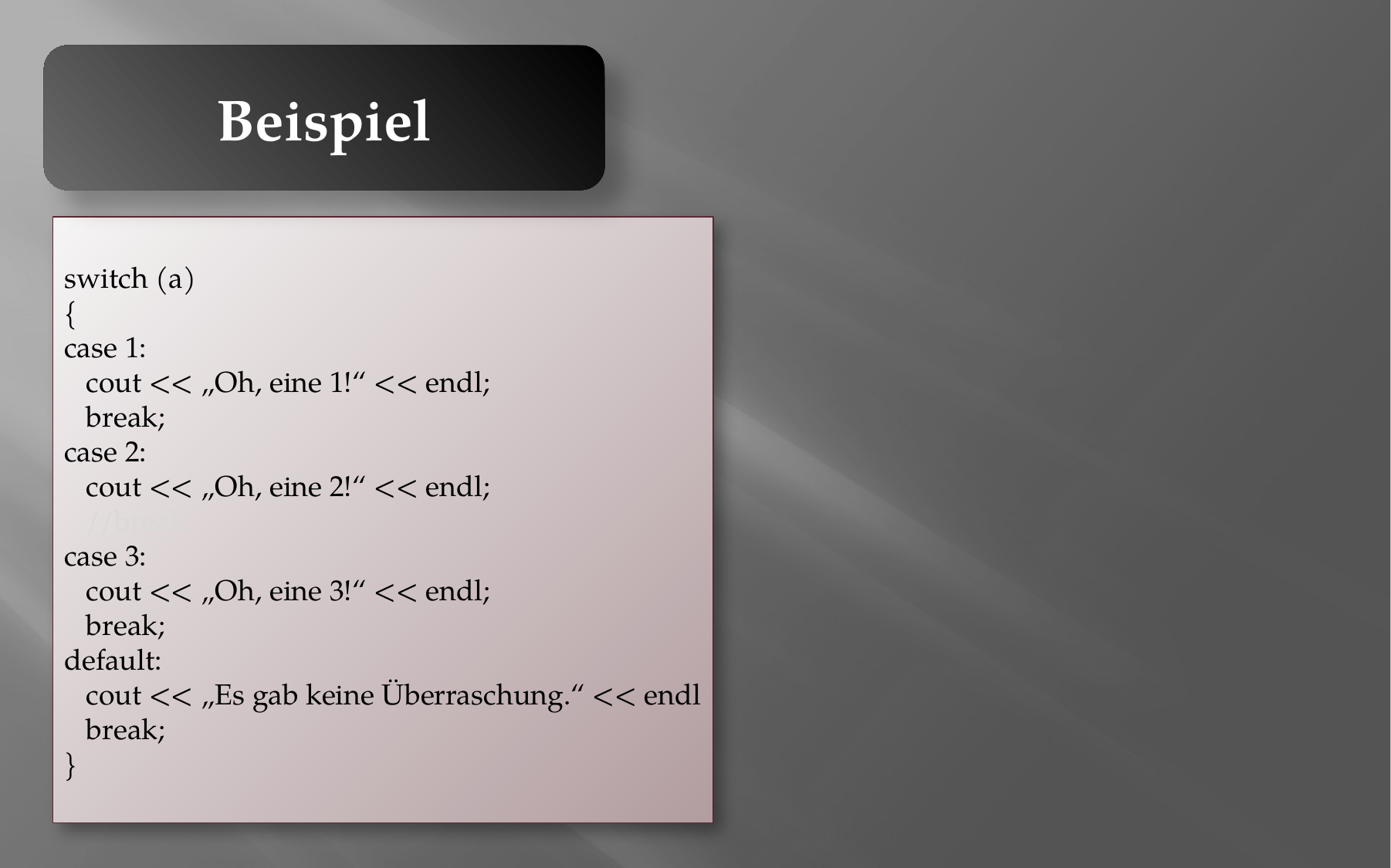

Beispiel
switch (a)
{
case 1:
   cout << „Oh, eine 1!“ << endl;
   break;
case 2:
   cout << „Oh, eine 2!“ << endl;
   //break;
case 3:
   cout << „Oh, eine 3!“ << endl;
   break;
default:
   cout << „Es gab keine Überraschung.“ << endl
   break;
}